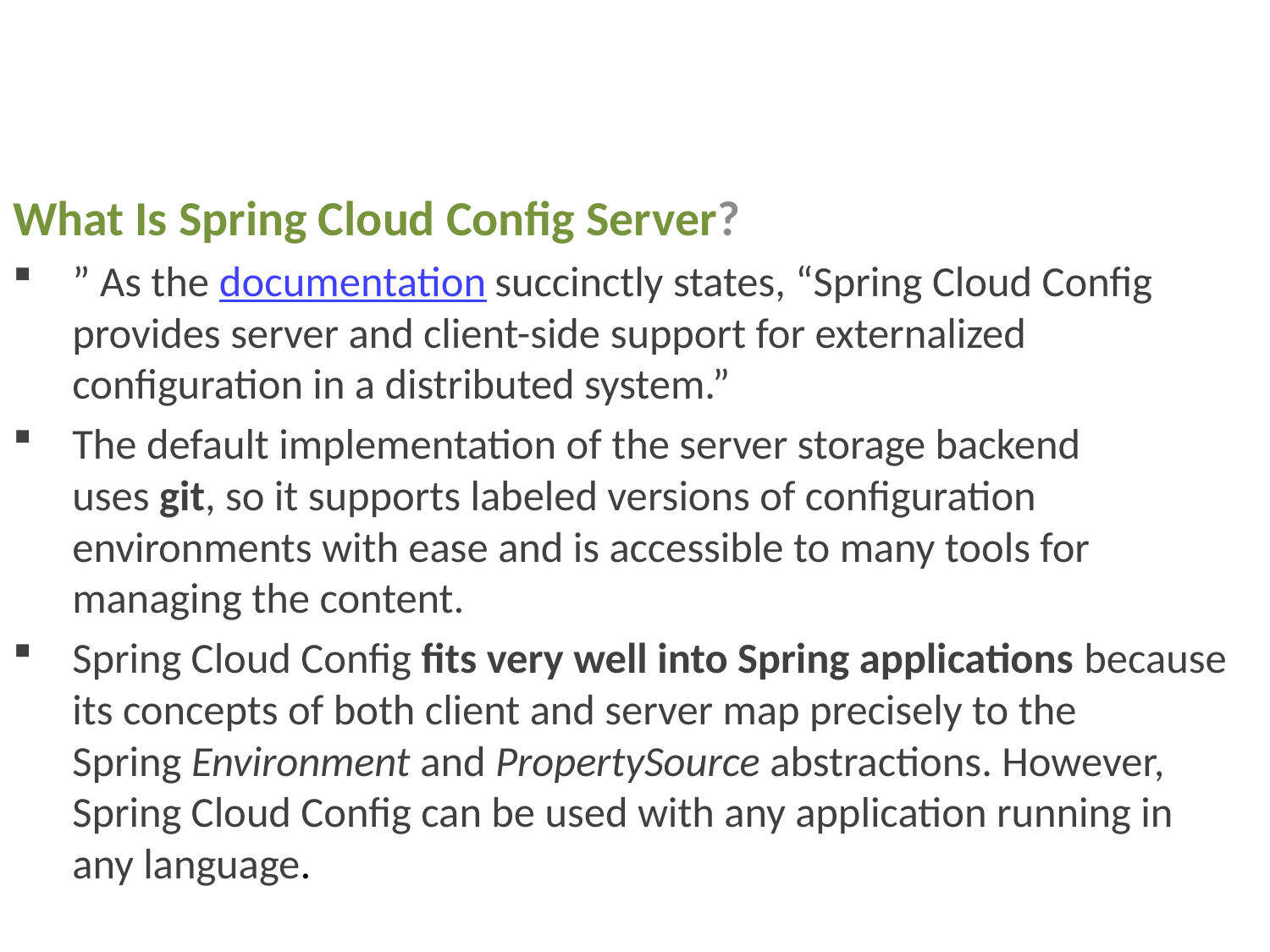

#
What Is Spring Cloud Config Server?
” As the documentation succinctly states, “Spring Cloud Config provides server and client-side support for externalized configuration in a distributed system.”
The default implementation of the server storage backend uses git, so it supports labeled versions of configuration environments with ease and is accessible to many tools for managing the content.
Spring Cloud Config fits very well into Spring applications because its concepts of both client and server map precisely to the Spring Environment and PropertySource abstractions. However, Spring Cloud Config can be used with any application running in any language.